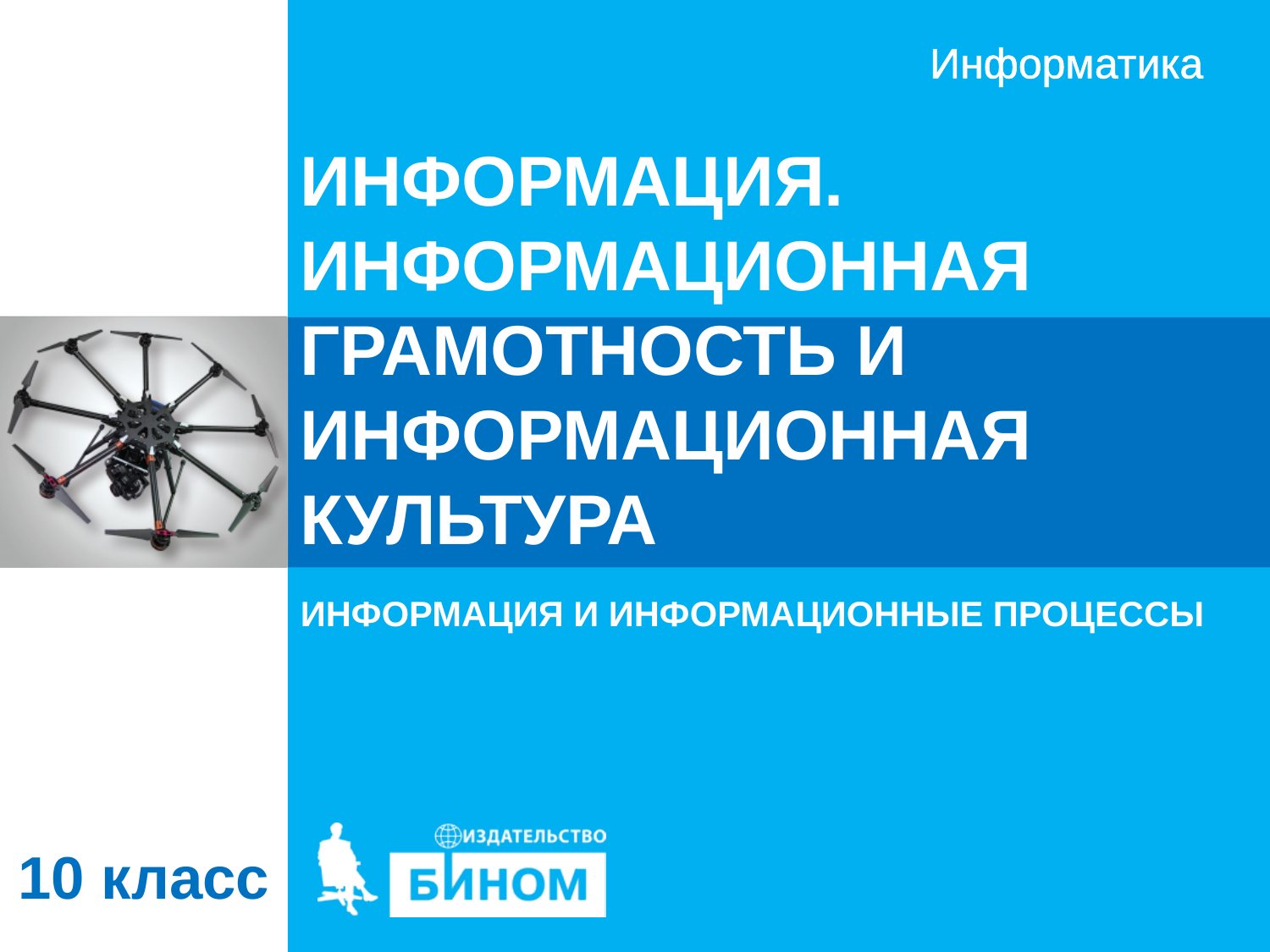

# ИНФОРМАЦИЯ. ИНФОРМАЦИОННАЯ ГРАМОТНОСТЬ И ИНФОРМАЦИОННАЯ КУЛЬТУРА
ИНФОРМАЦИЯ И ИНФОРМАЦИОННЫЕ ПРОЦЕССЫ